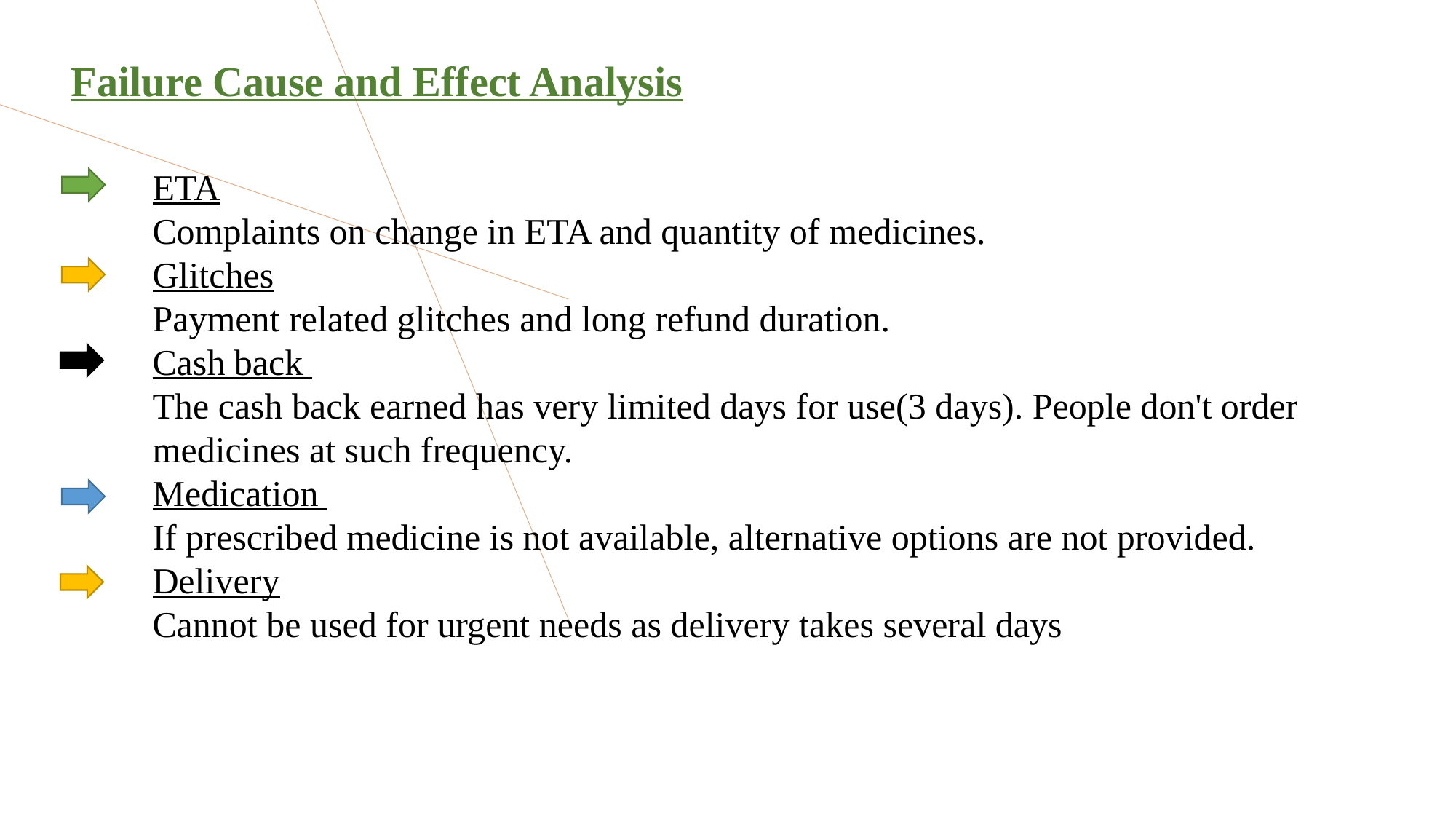

Failure Cause and Effect Analysis
ETA
Complaints on change in ETA and quantity of medicines.
Glitches
Payment related glitches and long refund duration.
Cash back
The cash back earned has very limited days for use(3 days). People don't order medicines at such frequency.
Medication
If prescribed medicine is not available, alternative options are not provided.
Delivery
Cannot be used for urgent needs as delivery takes several days